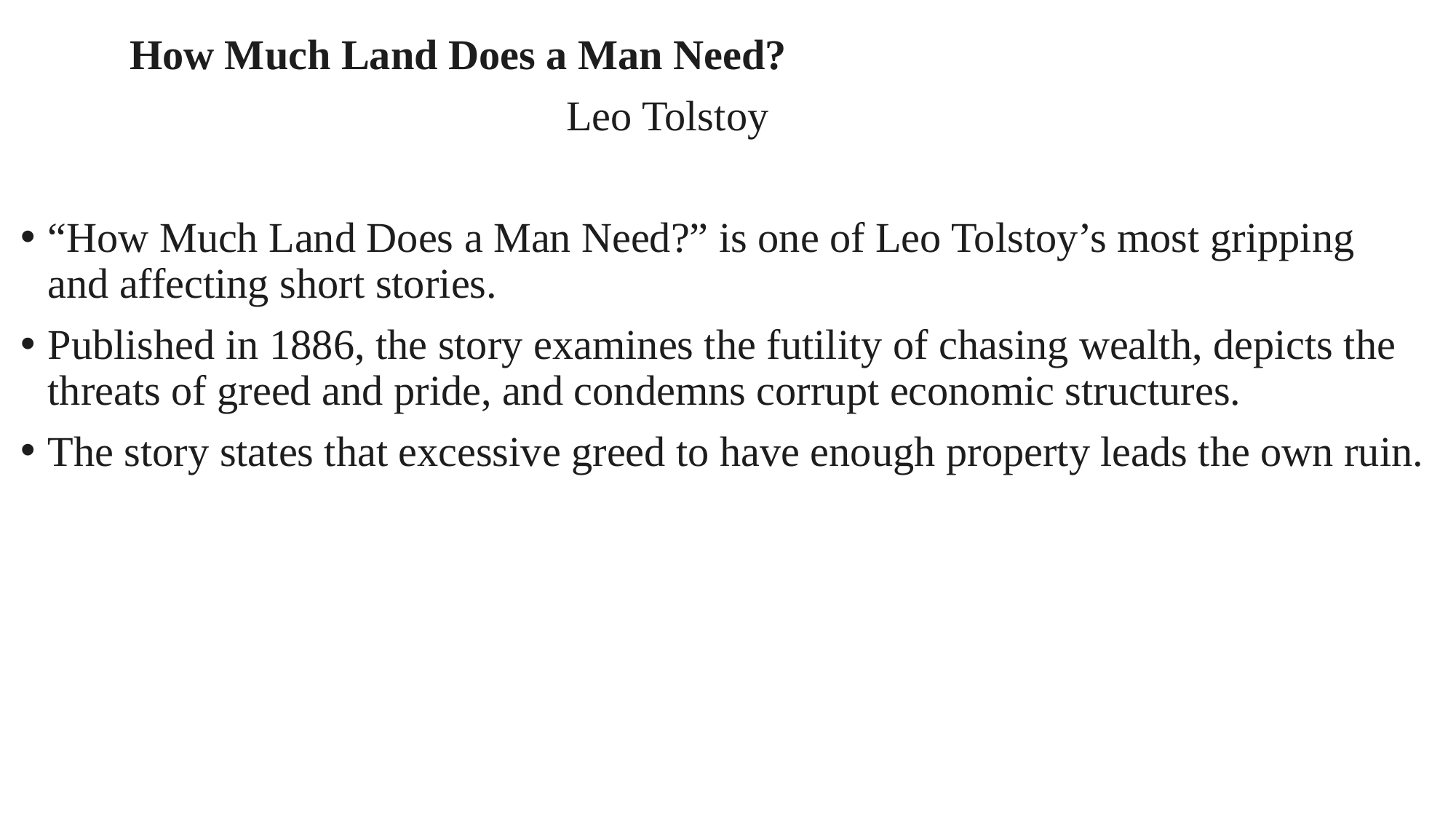

How Much Land Does a Man Need?
					Leo Tolstoy

“How Much Land Does a Man Need?” is one of Leo Tolstoy’s most gripping and affecting short stories.
Published in 1886, the story examines the futility of chasing wealth, depicts the threats of greed and pride, and condemns corrupt economic structures.
The story states that excessive greed to have enough property leads the own ruin.